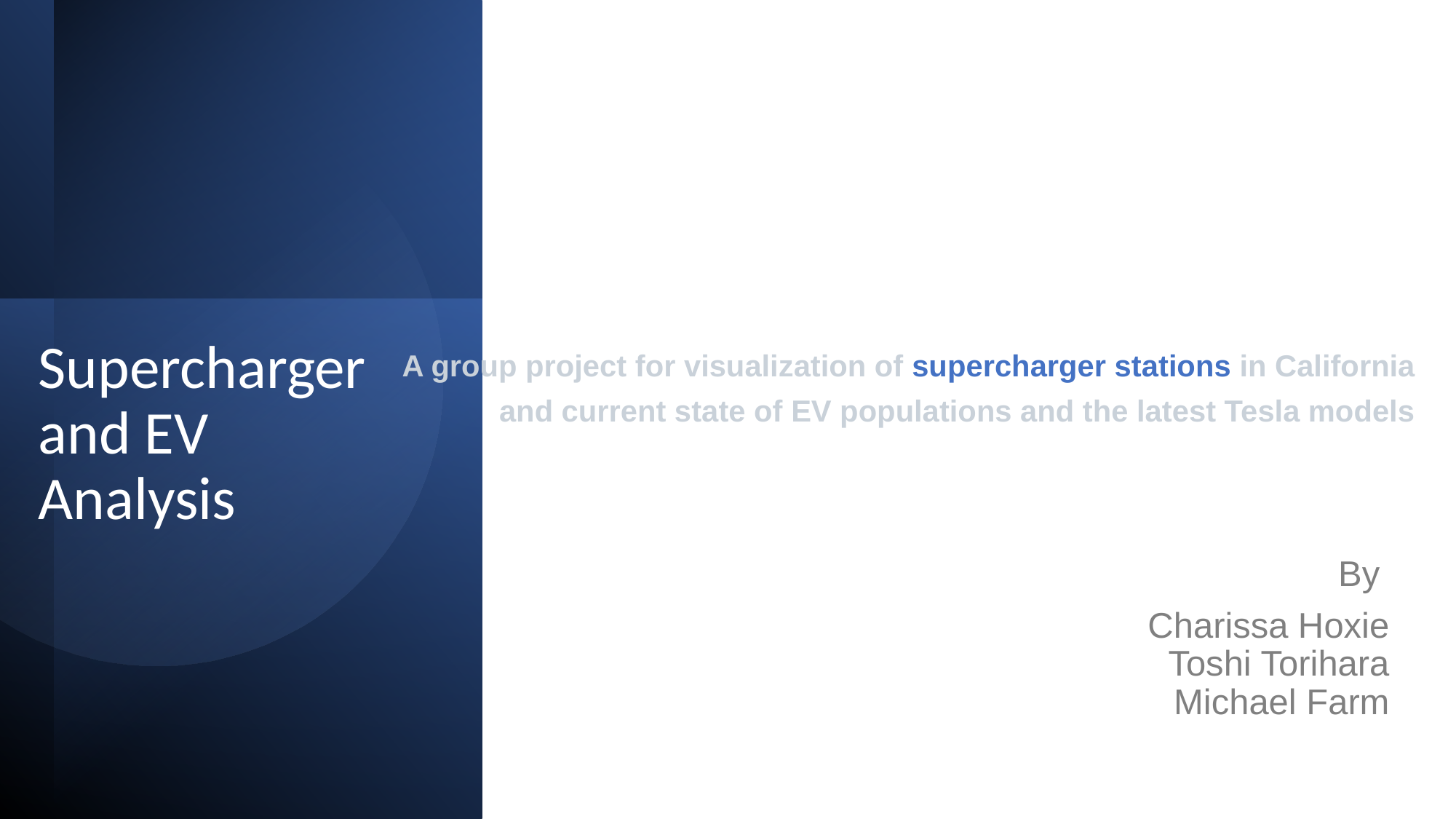

Supercharger and EV Analysis
A group project for visualization of supercharger stations in California
and current state of EV populations and the latest Tesla models
By
Charissa Hoxie
Toshi Torihara
Michael Farm